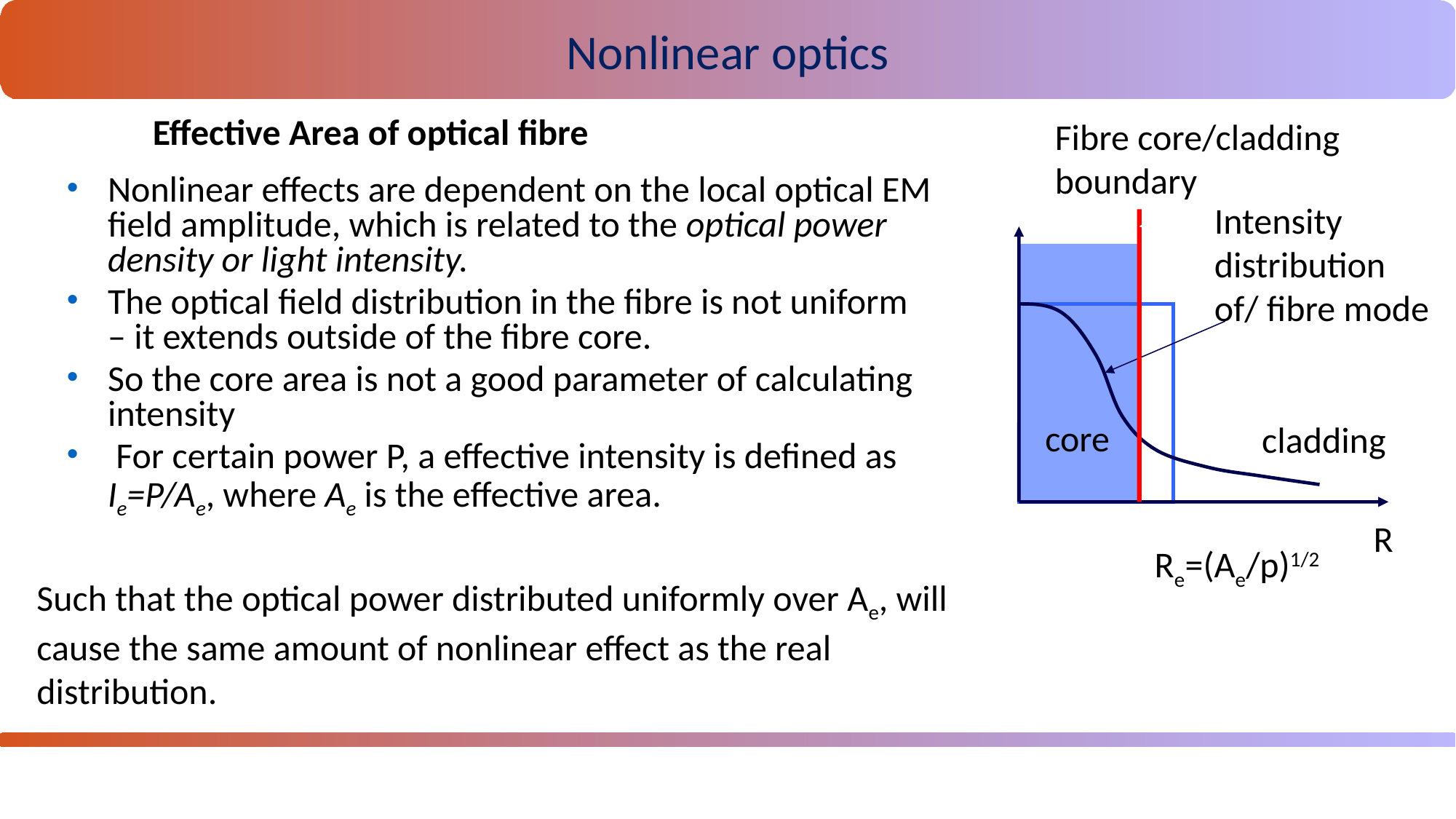

Nonlinear optics
Effective Area of optical fibre
Fibre core/cladding boundary

Nonlinear effects are dependent on the local optical EM field amplitude, which is related to the optical power density or light intensity.
The optical field distribution in the fibre is not uniform – it extends outside of the fibre core.
So the core area is not a good parameter of calculating intensity
 For certain power P, a effective intensity is defined as Ie=P/Ae, where Ae is the effective area.
Intensity distribution of/ fibre mode

core
cladding

R
Re=(Ae/p)1/2
Such that the optical power distributed uniformly over Ae, will cause the same amount of nonlinear effect as the real distribution.